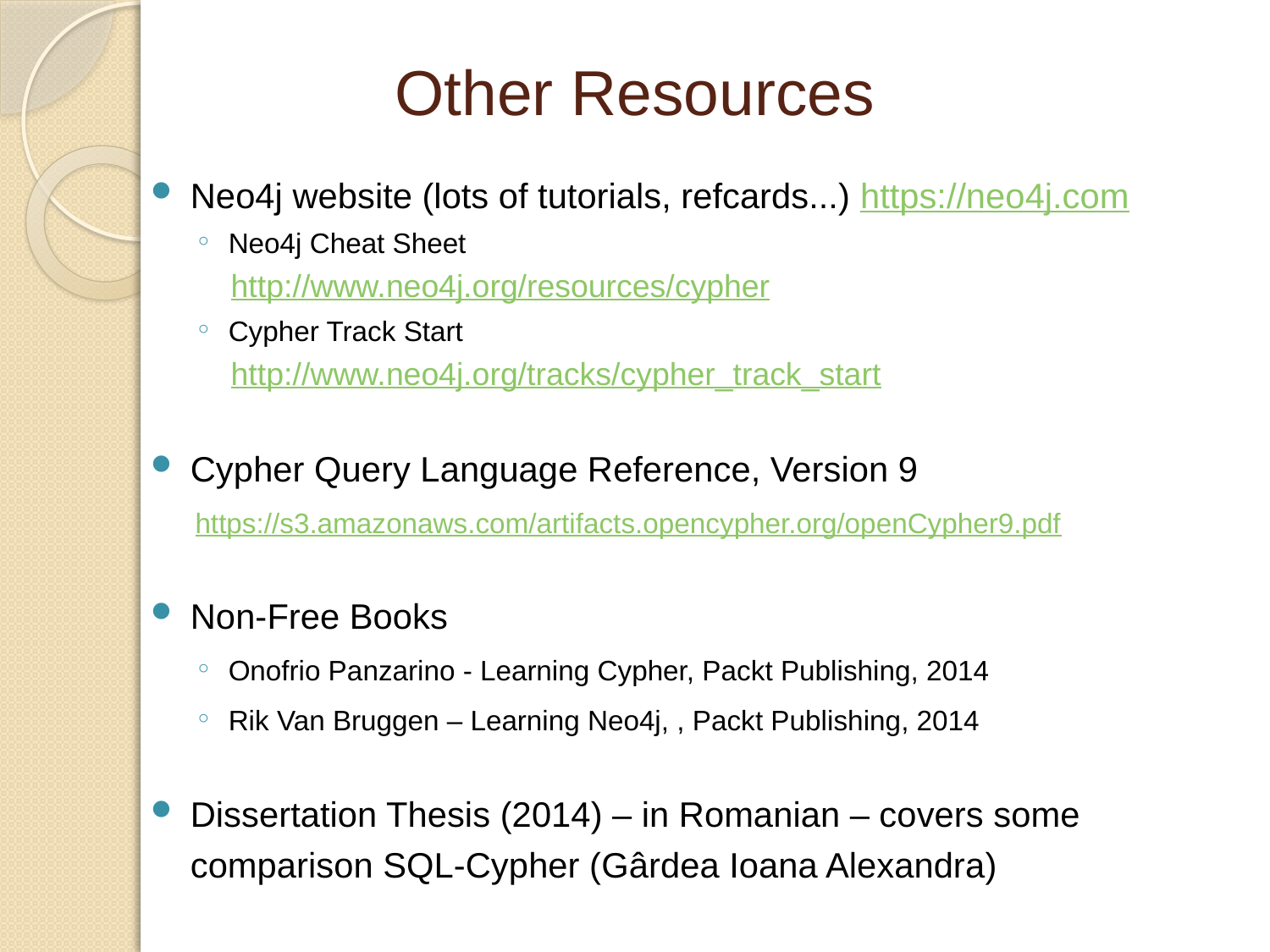

# Other Resources
Neo4j website (lots of tutorials, refcards...) https://neo4j.com
Neo4j Cheat Sheet
http://www.neo4j.org/resources/cypher
Cypher Track Start
http://www.neo4j.org/tracks/cypher_track_start

Cypher Query Language Reference, Version 9
https://s3.amazonaws.com/artifacts.opencypher.org/openCypher9.pdf

Non-Free Books
Onofrio Panzarino - Learning Cypher, Packt Publishing, 2014
Rik Van Bruggen – Learning Neo4j, , Packt Publishing, 2014

Dissertation Thesis (2014) – in Romanian – covers some comparison SQL-Cypher (Gârdea Ioana Alexandra)